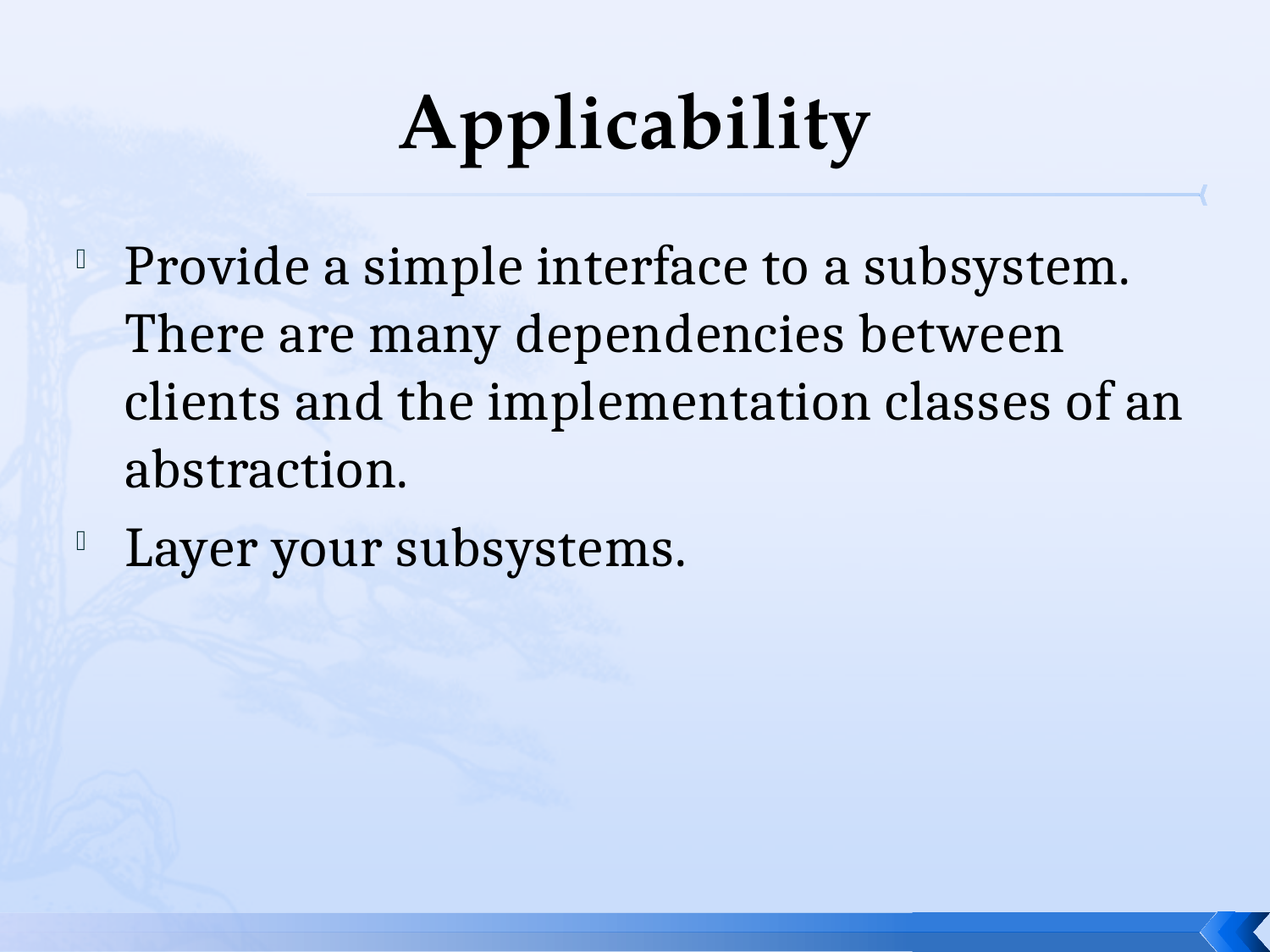

# Applicability
Provide a simple interface to a subsystem. There are many dependencies between clients and the implementation classes of an abstraction.
Layer your subsystems.